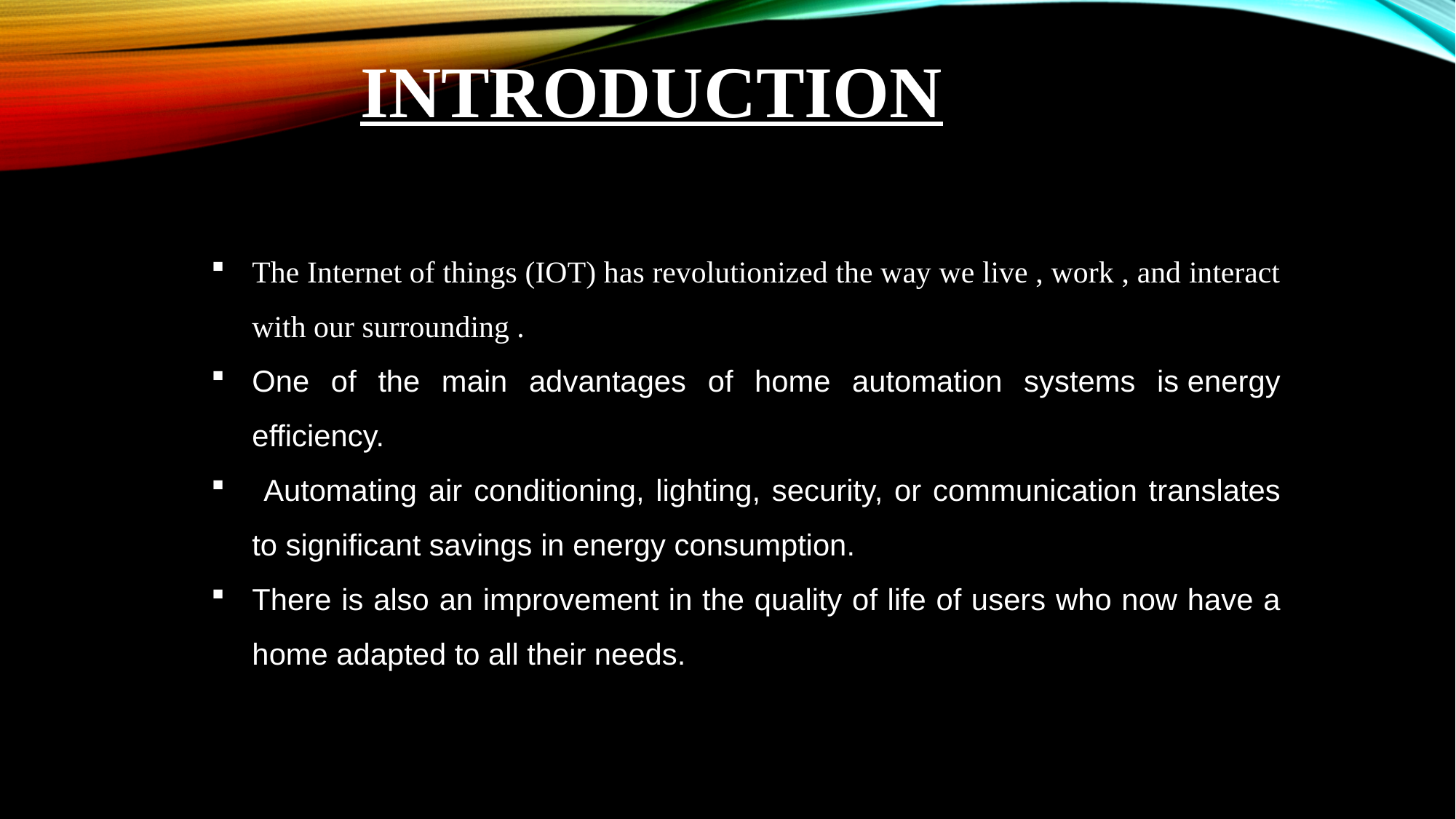

INTRODUCTION

The Internet of things (IOT) has revolutionized the way we live , work , and interact with our surrounding .
One of the main advantages of home automation systems is energy efficiency.
 Automating air conditioning, lighting, security, or communication translates to significant savings in energy consumption.
There is also an improvement in the quality of life of users who now have a home adapted to all their needs.